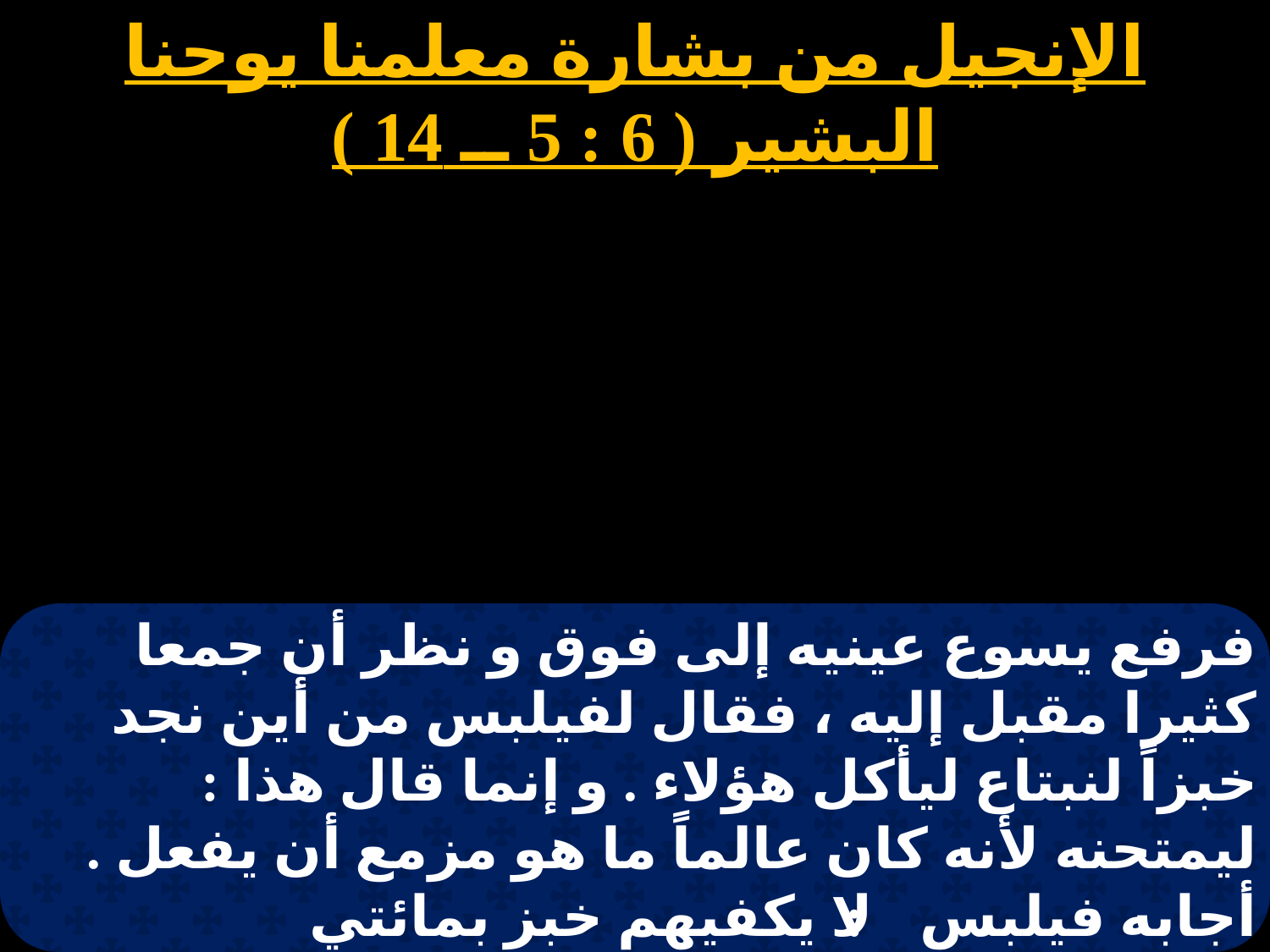

الإنجيل من بشارة معلمنا يوحنا البشير ( 6 : 5 ــ 14 )
فرفع يسوع عينيه إلى فوق و نظر أن جمعا كثيرا مقبل إليه ، فقال لفيلبس من أين نجد خبزاً لنبتاع ليأكل هؤلاء . و إنما قال هذا : ليمتحنه لأنه كان عالماً ما هو مزمع أن يفعل . أجابه فيلبس : لا يكفيهم خبز بمائتي